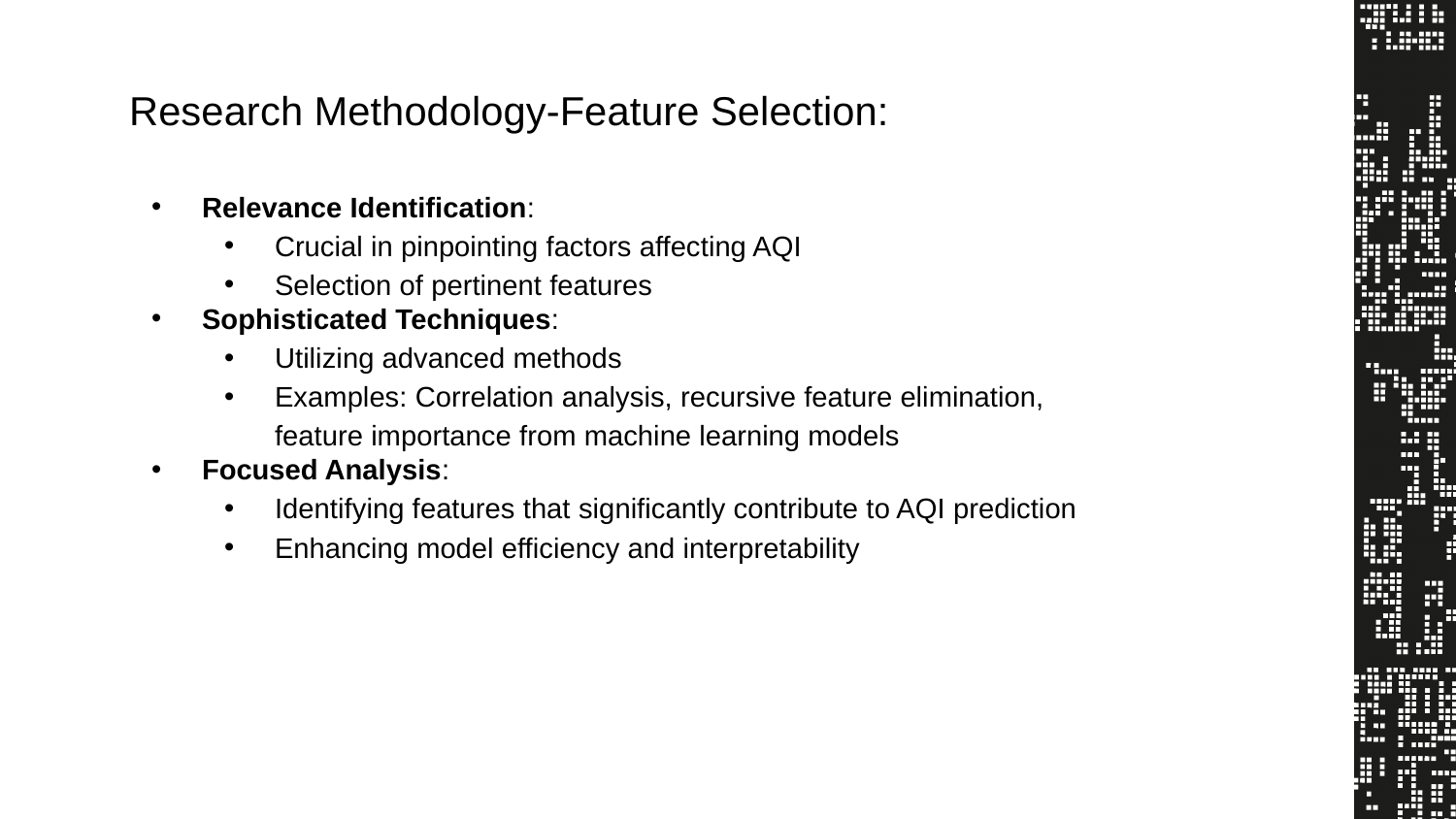

Research Methodology-Feature Selection:
Relevance Identification:
Crucial in pinpointing factors affecting AQI
Selection of pertinent features
Sophisticated Techniques:
Utilizing advanced methods
Examples: Correlation analysis, recursive feature elimination, feature importance from machine learning models
Focused Analysis:
Identifying features that significantly contribute to AQI prediction
Enhancing model efficiency and interpretability